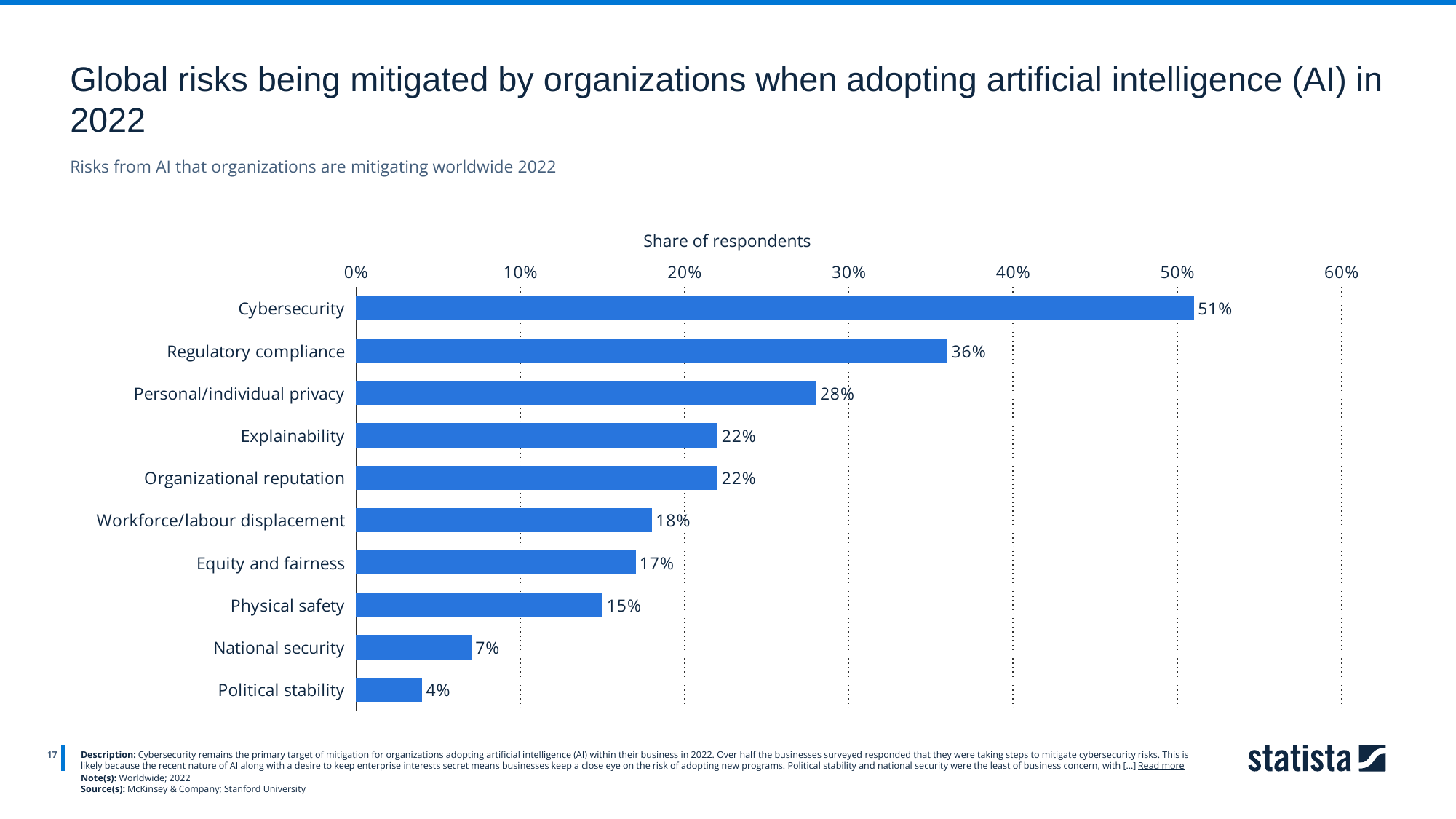

Global risks being mitigated by organizations when adopting artificial intelligence (AI) in 2022
Risks from AI that organizations are mitigating worldwide 2022
Share of respondents

### Chart

| Category | Column1 |
|---|---|
| Cybersecurity | 0.51 |
| Regulatory compliance | 0.36 |
| Personal/individual privacy | 0.28 |
| Explainability | 0.22 |
| Organizational reputation | 0.22 |
| Workforce/labour displacement | 0.18 |
| Equity and fairness | 0.17 |
| Physical safety | 0.15 |
| National security | 0.07 |
| Political stability | 0.04 |
17
Description: Cybersecurity remains the primary target of mitigation for organizations adopting artificial intelligence (AI) within their business in 2022. Over half the businesses surveyed responded that they were taking steps to mitigate cybersecurity risks. This is likely because the recent nature of AI along with a desire to keep enterprise interests secret means businesses keep a close eye on the risk of adopting new programs. Political stability and national security were the least of business concern, with [...] Read more
Note(s): Worldwide; 2022
Source(s): McKinsey & Company; Stanford University